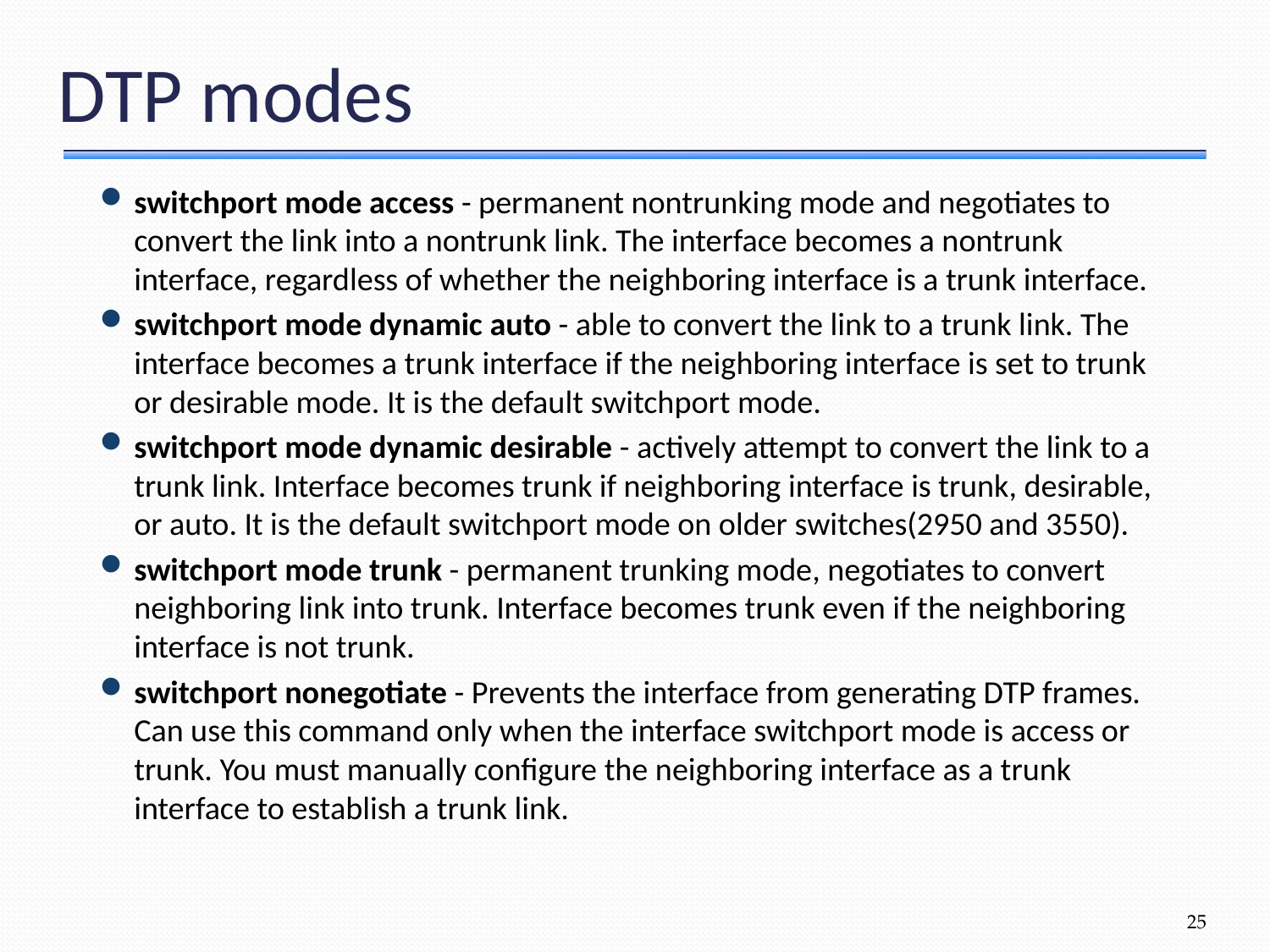

# DTP modes
switchport mode access - permanent nontrunking mode and negotiates to convert the link into a nontrunk link. The interface becomes a nontrunk interface, regardless of whether the neighboring interface is a trunk interface.
switchport mode dynamic auto - able to convert the link to a trunk link. The interface becomes a trunk interface if the neighboring interface is set to trunk or desirable mode. It is the default switchport mode.
switchport mode dynamic desirable - actively attempt to convert the link to a trunk link. Interface becomes trunk if neighboring interface is trunk, desirable, or auto. It is the default switchport mode on older switches(2950 and 3550).
switchport mode trunk - permanent trunking mode, negotiates to convert neighboring link into trunk. Interface becomes trunk even if the neighboring interface is not trunk.
switchport nonegotiate - Prevents the interface from generating DTP frames. Can use this command only when the interface switchport mode is access or trunk. You must manually configure the neighboring interface as a trunk interface to establish a trunk link.

25